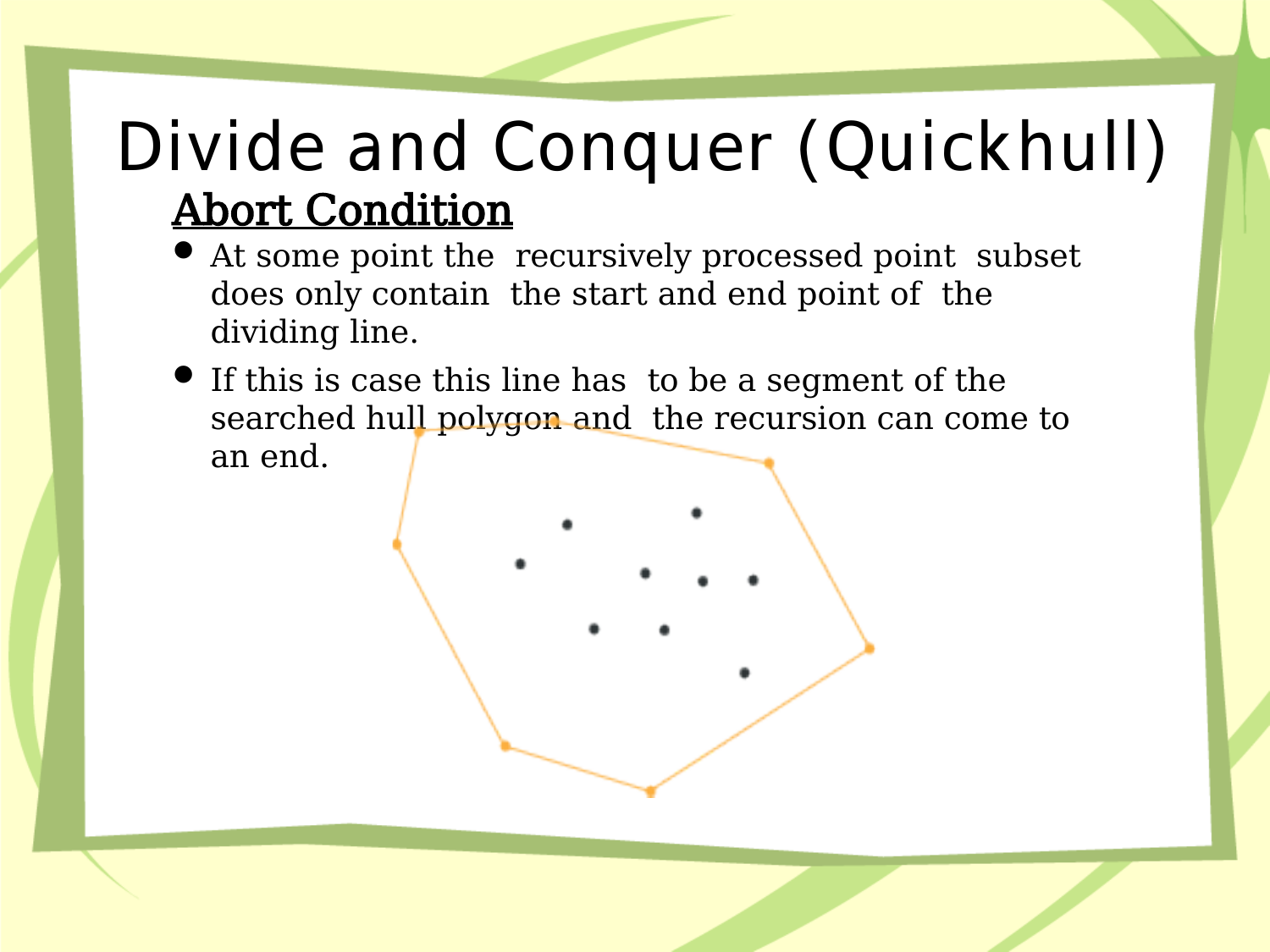

# Divide and Conquer (Quickhull)
Abort Condition
At some point the  recursively processed point  subset does only contain  the start and end point of  the dividing line.
If this is case this line has  to be a segment of the  searched hull polygon and  the recursion can come to  an end.